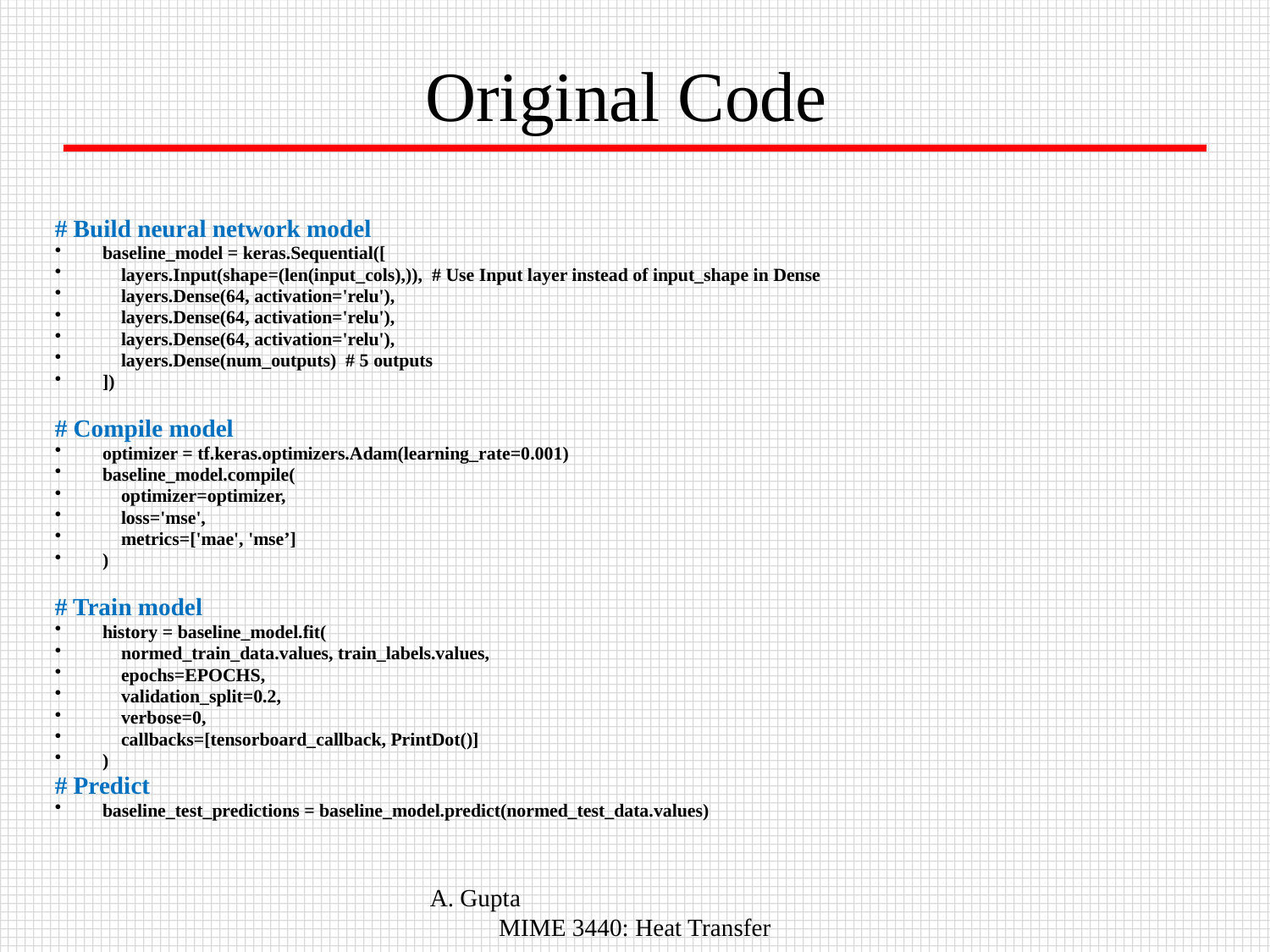

Original Code
# Build neural network model
baseline_model = keras.Sequential([
    layers.Input(shape=(len(input_cols),)),  # Use Input layer instead of input_shape in Dense
    layers.Dense(64, activation='relu'),
    layers.Dense(64, activation='relu'),
    layers.Dense(64, activation='relu'),
    layers.Dense(num_outputs)  # 5 outputs
])

# Compile model
optimizer = tf.keras.optimizers.Adam(learning_rate=0.001)
baseline_model.compile(
    optimizer=optimizer,
    loss='mse',
    metrics=['mae', 'mse’]
)

# Train model
history = baseline_model.fit(
    normed_train_data.values, train_labels.values,
    epochs=EPOCHS,
    validation_split=0.2,
    verbose=0,
    callbacks=[tensorboard_callback, PrintDot()]
)
# Predict
baseline_test_predictions = baseline_model.predict(normed_test_data.values)
A. Gupta                                                     MIME 3440: Heat Transfer